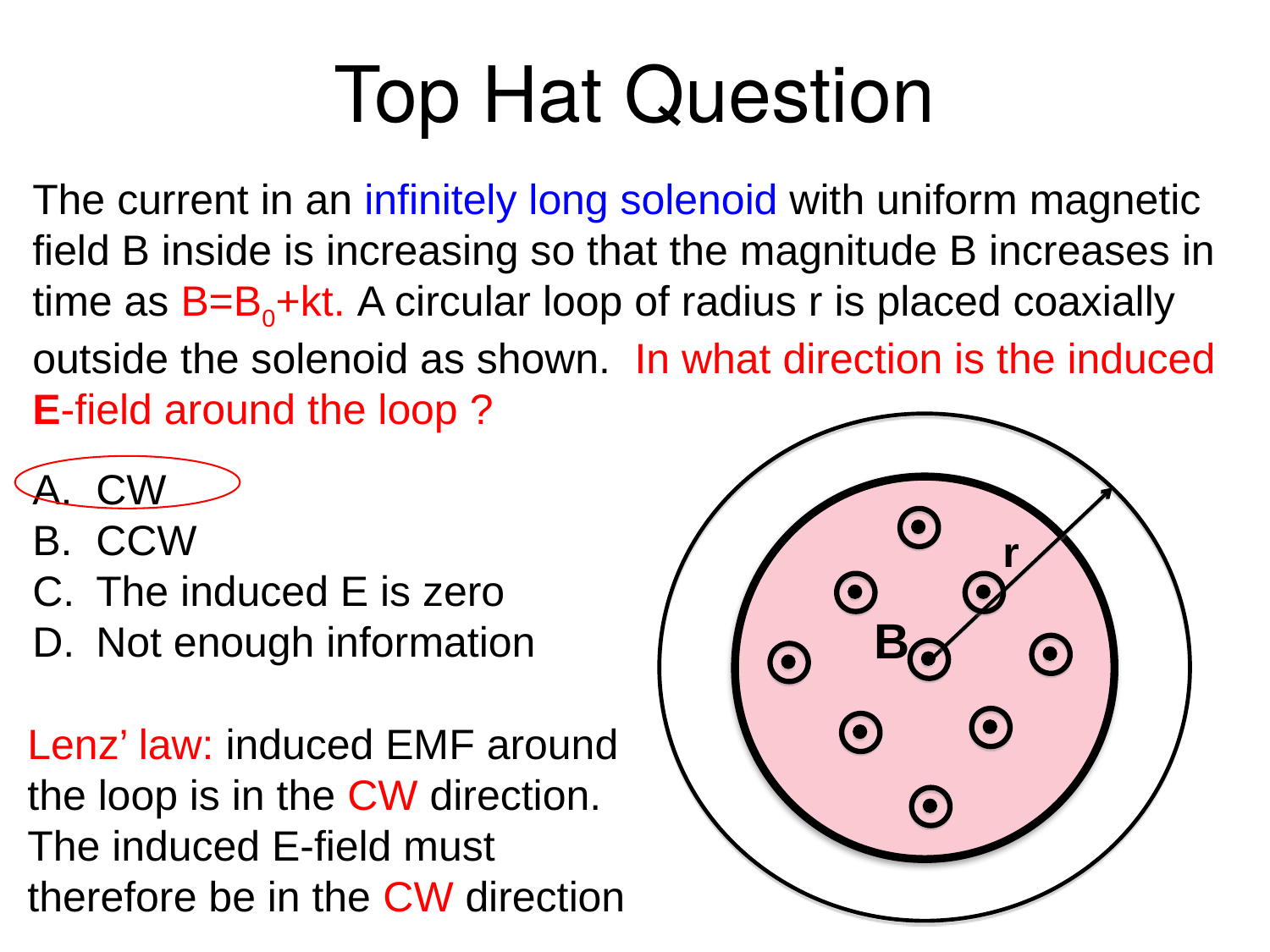

Top Hat Question
The current in an infinitely long solenoid with uniform magnetic field B inside is increasing so that the magnitude B increases in time as B=B0+kt. A circular loop of radius r is placed coaxially outside the solenoid as shown.  In what direction is the induced E-field around the loop ?

CW
CCW
The induced E is zero
Not enough information

r

B

Lenz’ law: induced EMF around the loop is in the CW direction. The induced E-field must therefore be in the CW direction